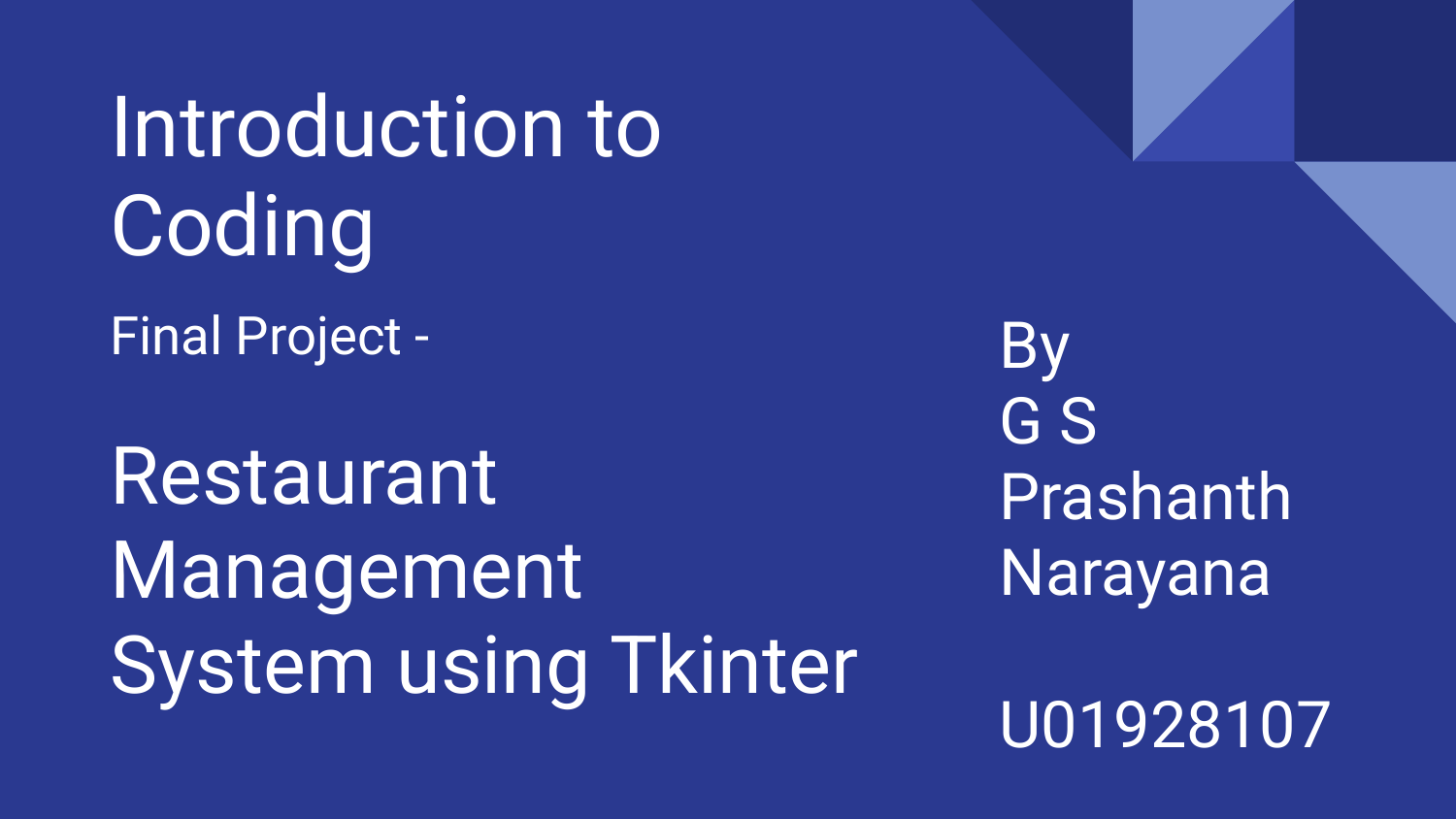

# Introduction to Coding
By
G S Prashanth Narayana

U01928107
Final Project -

Restaurant Management System using Tkinter